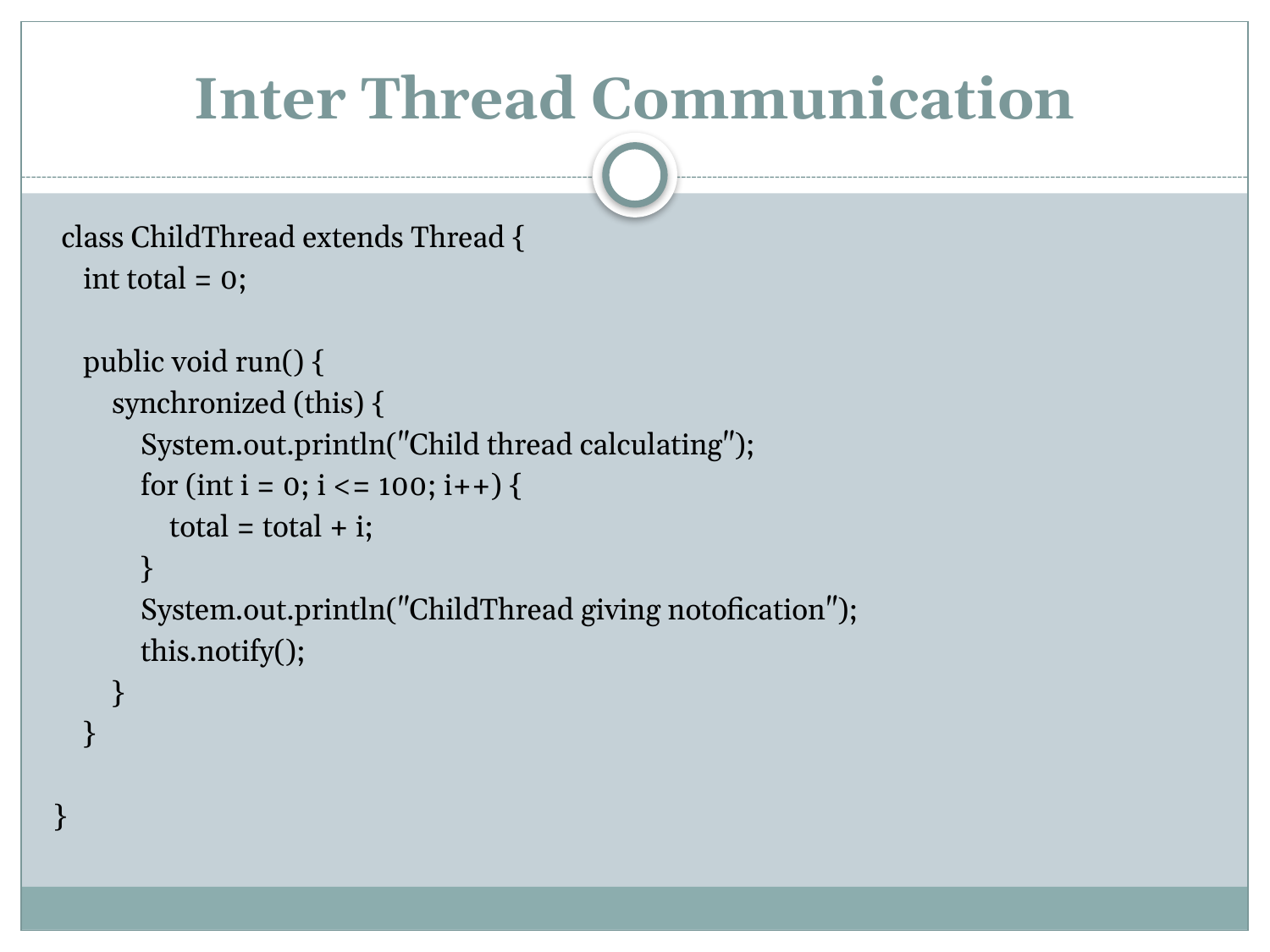

# Inter Thread Communication
 class ChildThread extends Thread {
    int total = 0;

    public void run() {
        synchronized (this) {
            System.out.println("Child thread calculating");
            for (int i = 0; i <= 100; i++) {
                total = total + i;
            }
            System.out.println("ChildThread giving notofication");
            this.notify();
        }
    }

}